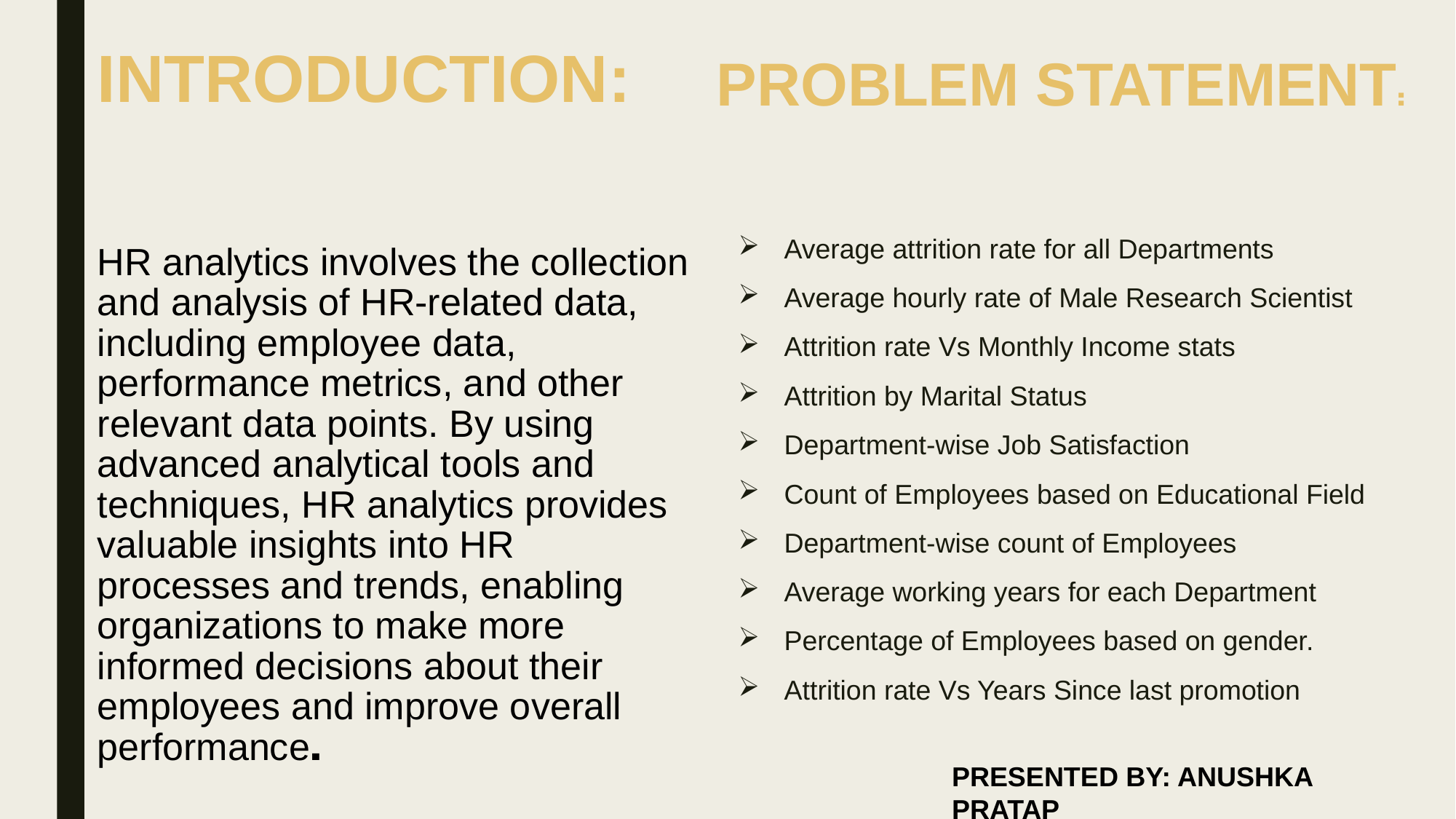

INTRODUCTION:
PROBLEM STATEMENT:

Average attrition rate for all Departments
Average hourly rate of Male Research Scientist
Attrition rate Vs Monthly Income stats
Attrition by Marital Status
Department-wise Job Satisfaction
Count of Employees based on Educational Field
Department-wise count of Employees
Average working years for each Department
Percentage of Employees based on gender.
Attrition rate Vs Years Since last promotion
HR analytics involves the collection and analysis of HR-related data, including employee data, performance metrics, and other relevant data points. By using advanced analytical tools and techniques, HR analytics provides valuable insights into HR processes and trends, enabling organizations to make more informed decisions about their employees and improve overall performance.
PRESENTED BY: ANUSHKA PRATAP